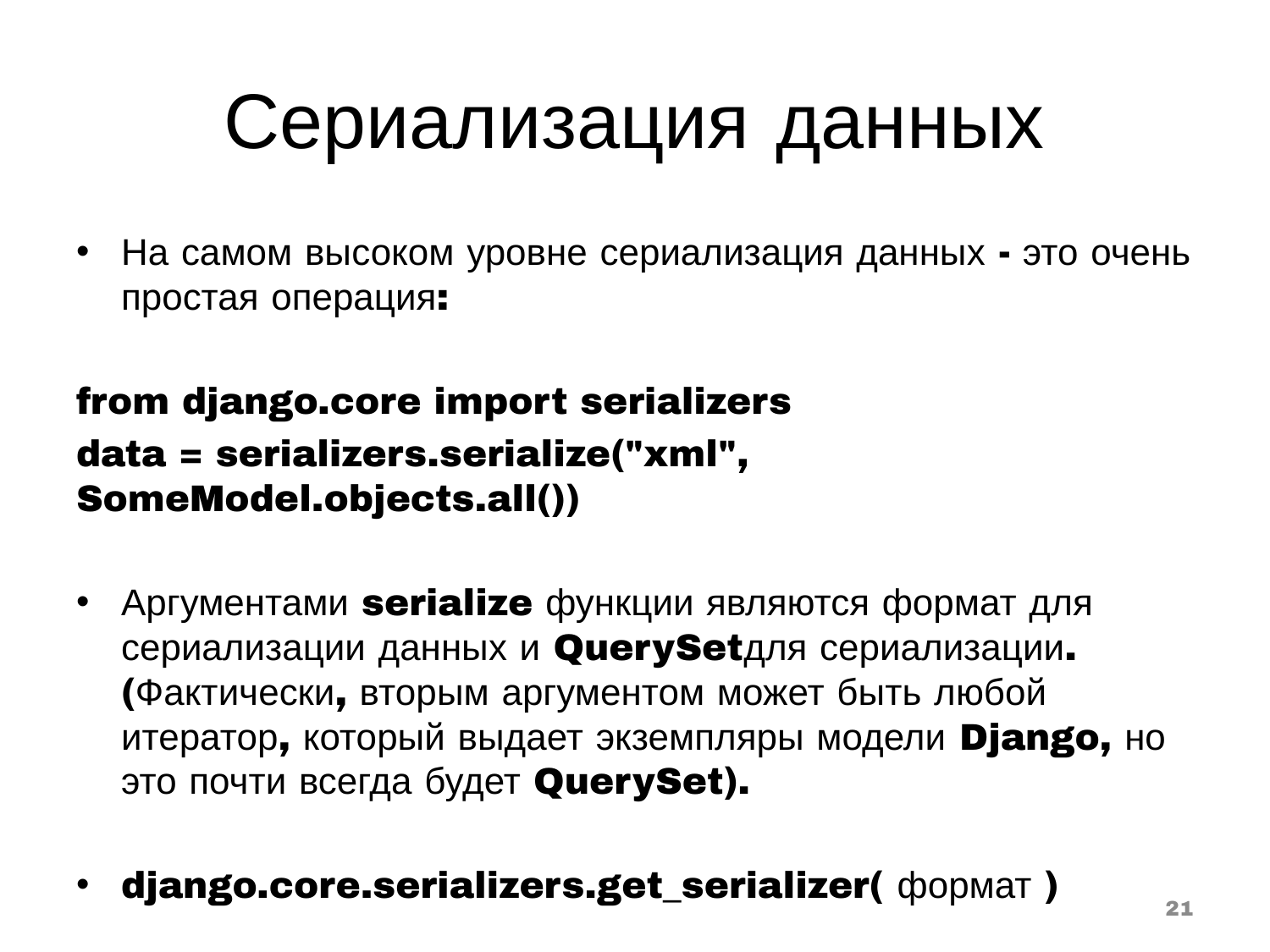

# Сериализация данных
На самом высоком уровне сериализация данных - это очень простая операция:

from django.core import serializers
data = serializers.serialize("xml", SomeModel.objects.all())

Аргументами serialize функции являются формат для сериализации данных и QuerySetдля сериализации. (Фактически, вторым аргументом может быть любой итератор, который выдает экземпляры модели Django, но это почти всегда будет QuerySet).

django.core.serializers.get_serializer( формат )
21